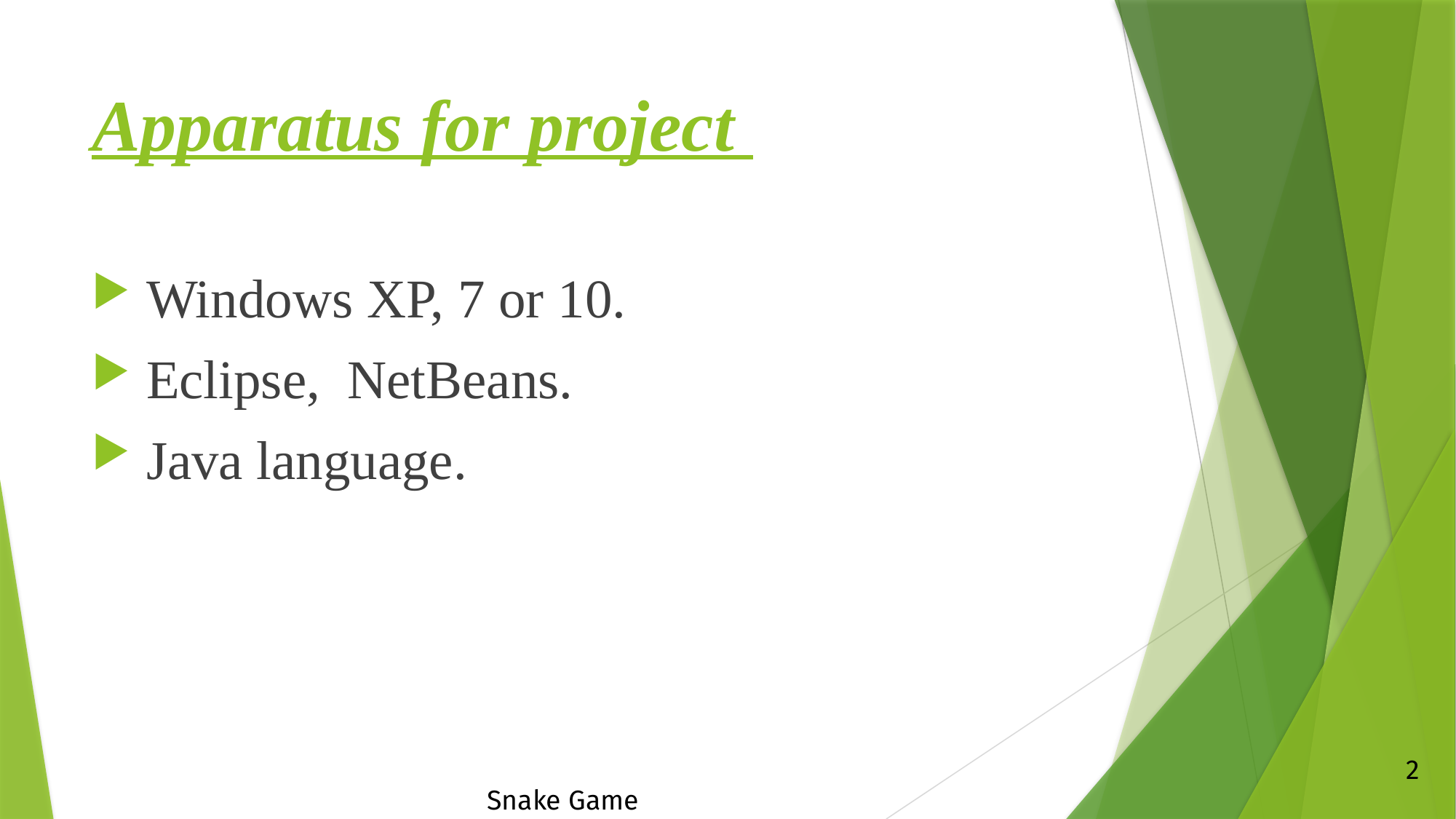

# Apparatus for project
 Windows XP, 7 or 10.
 Eclipse,  NetBeans.
 Java language.

2
Snake Game